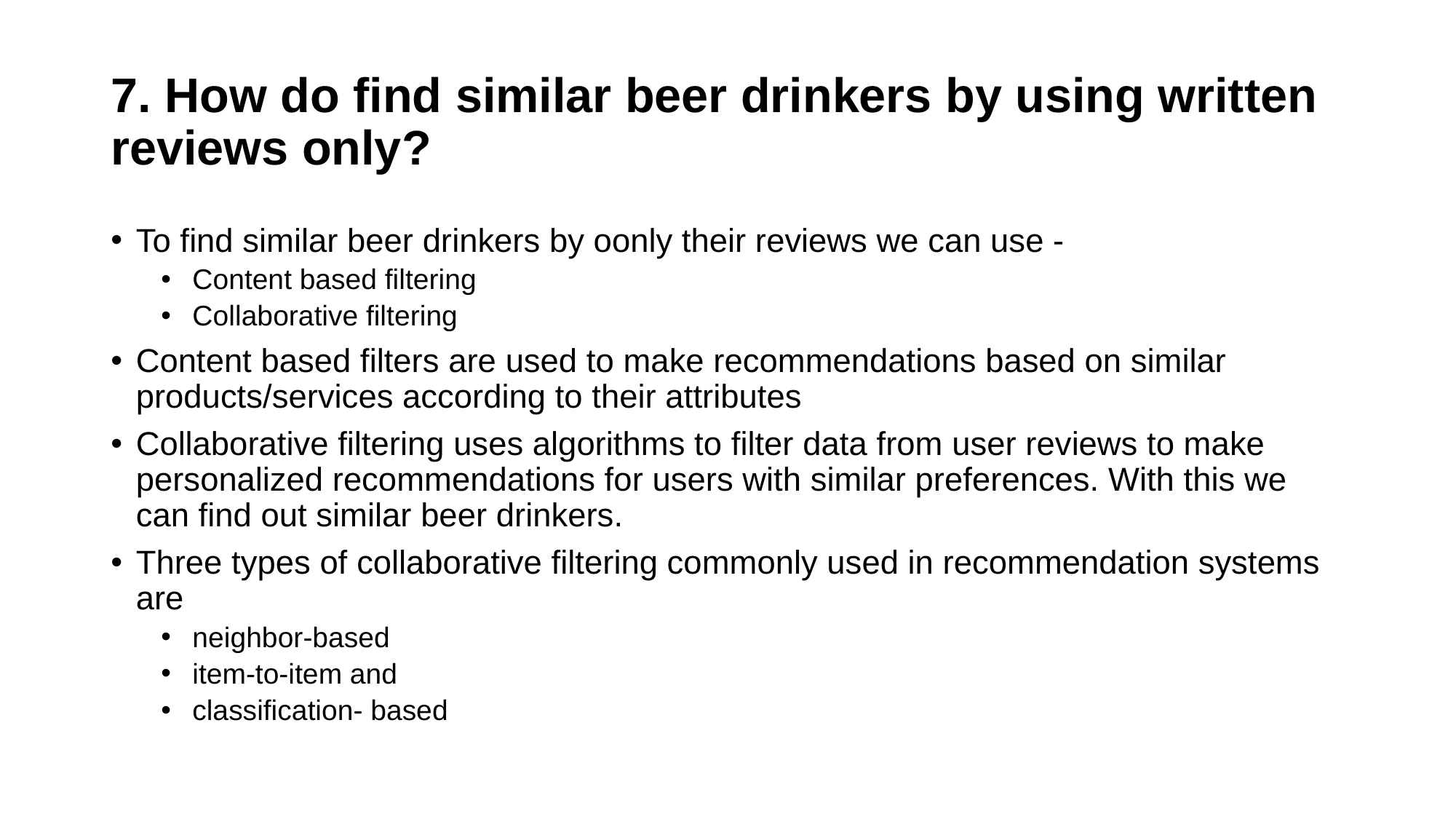

# 7. How do find similar beer drinkers by using written reviews only?
To find similar beer drinkers by oonly their reviews we can use -
Content based filtering
Collaborative filtering
Content based filters are used to make recommendations based on similar products/services according to their attributes
Collaborative filtering uses algorithms to filter data from user reviews to make personalized recommendations for users with similar preferences. With this we can find out similar beer drinkers.
Three types of collaborative filtering commonly used in recommendation systems are
neighbor-based
item-to-item and
classification- based